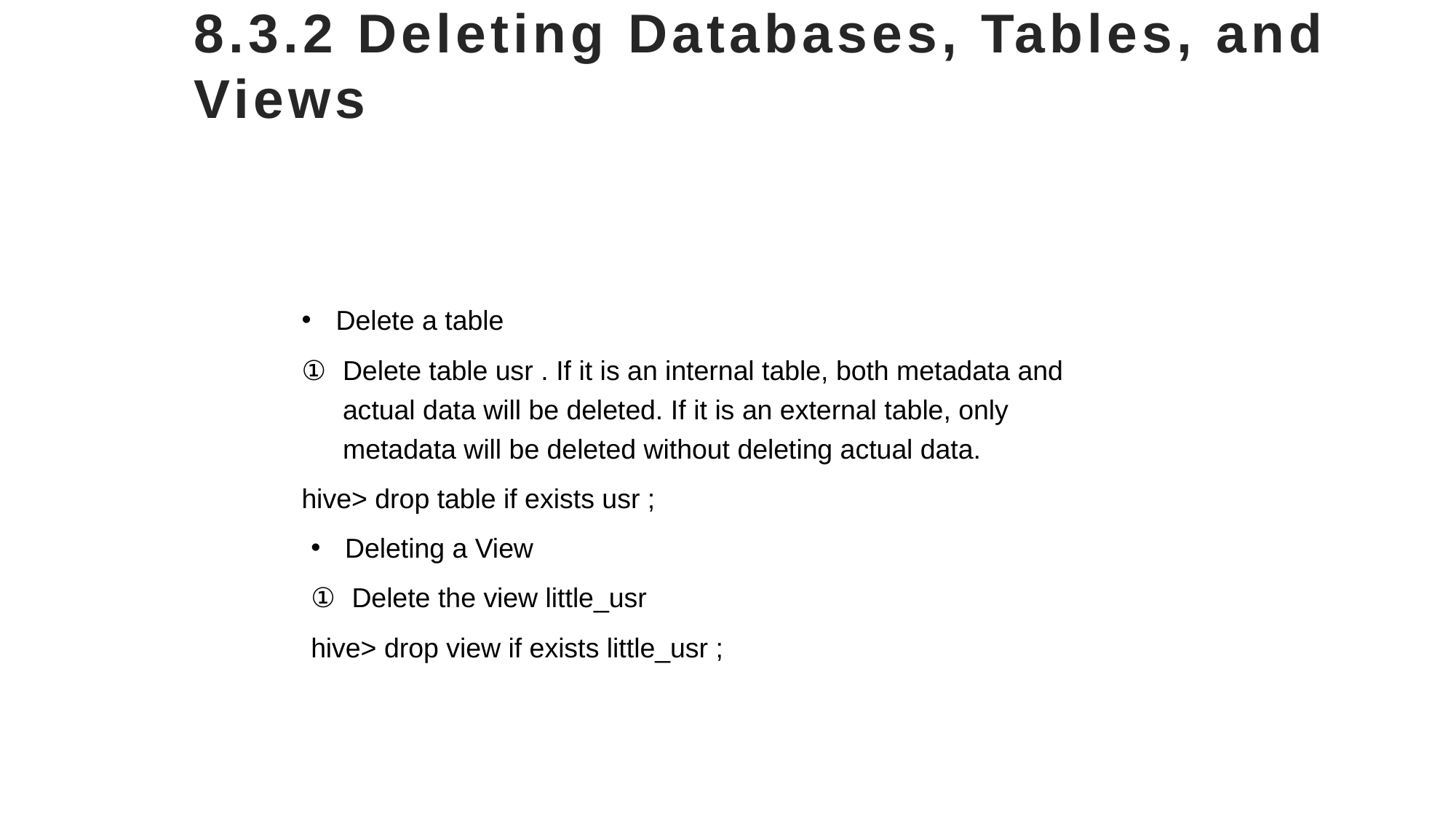

# 8.3.2 Deleting Databases, Tables, and Views
Delete a table
Delete table usr . If it is an internal table, both metadata and actual data will be deleted. If it is an external table, only metadata will be deleted without deleting actual data.
hive> drop table if exists usr ;
Deleting a View
Delete the view little_usr
hive> drop view if exists little_usr ;